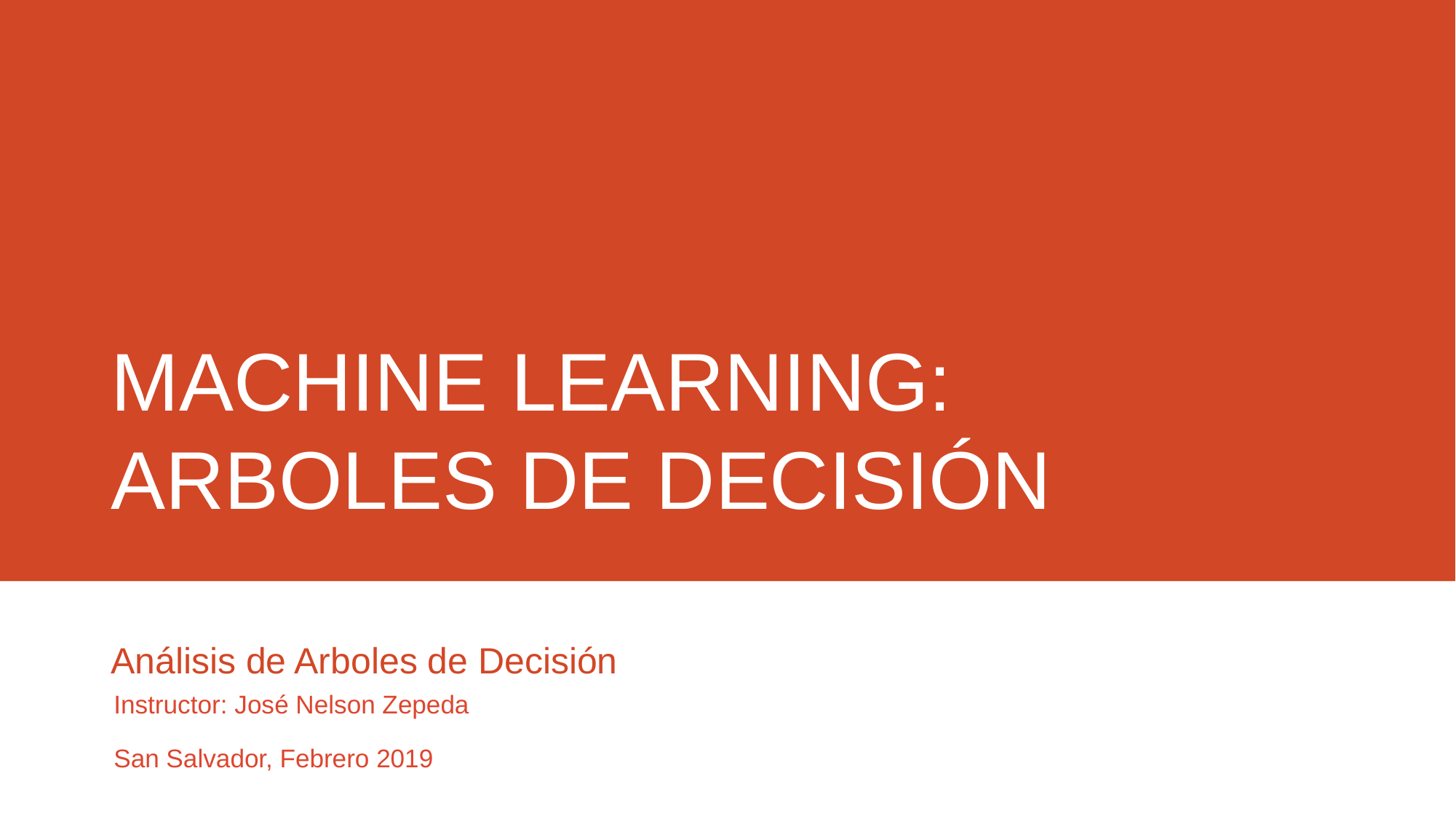

# Machine learning: ARBOLES de DECISIÓN
Análisis de Arboles de Decisión
Instructor: José Nelson Zepeda
San Salvador, Febrero 2019